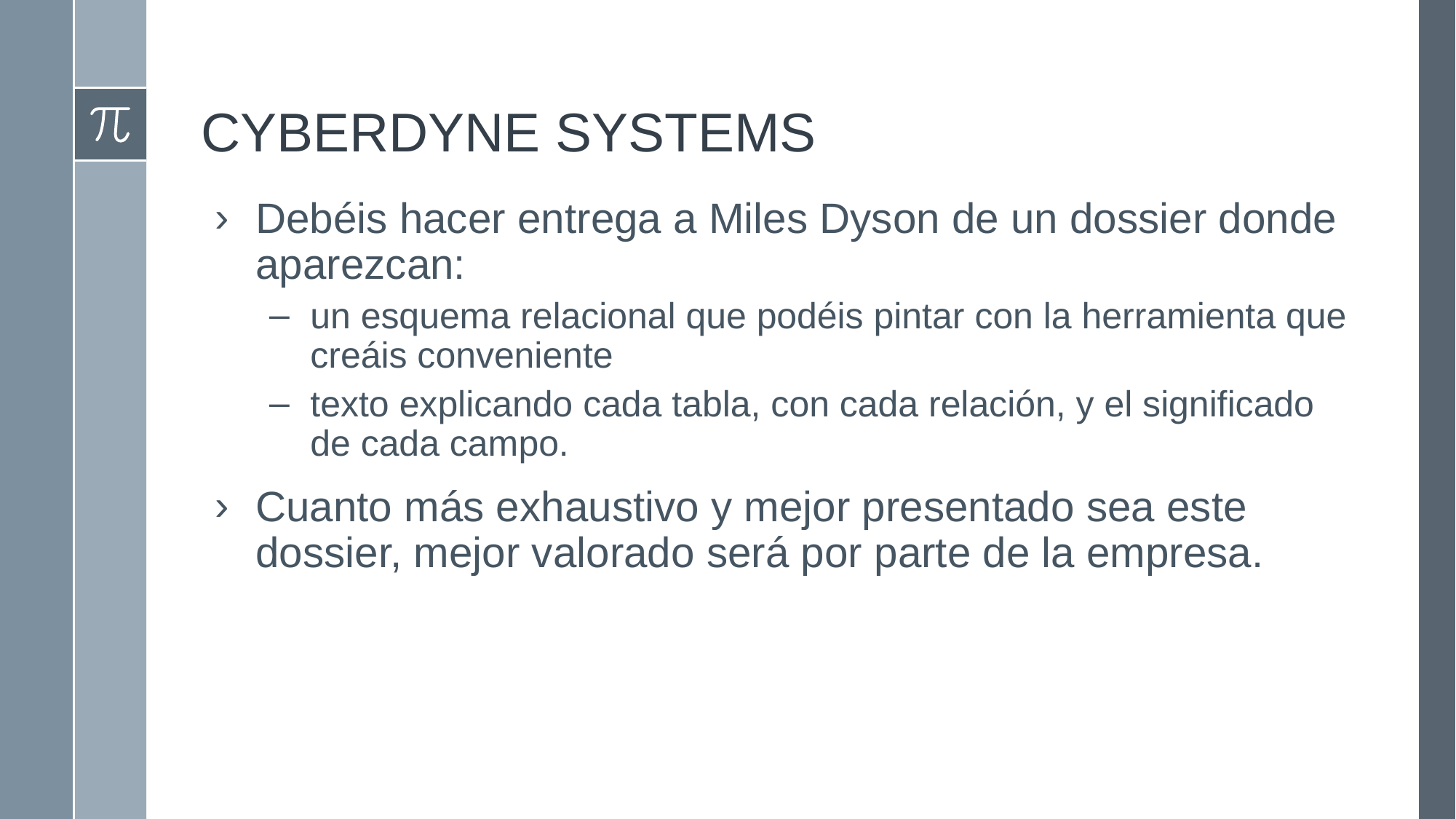

# CYBERDYNE SYSTEMS
Debéis hacer entrega a Miles Dyson de un dossier donde aparezcan:
un esquema relacional que podéis pintar con la herramienta que creáis conveniente
texto explicando cada tabla, con cada relación, y el significado de cada campo.
Cuanto más exhaustivo y mejor presentado sea este dossier, mejor valorado será por parte de la empresa.